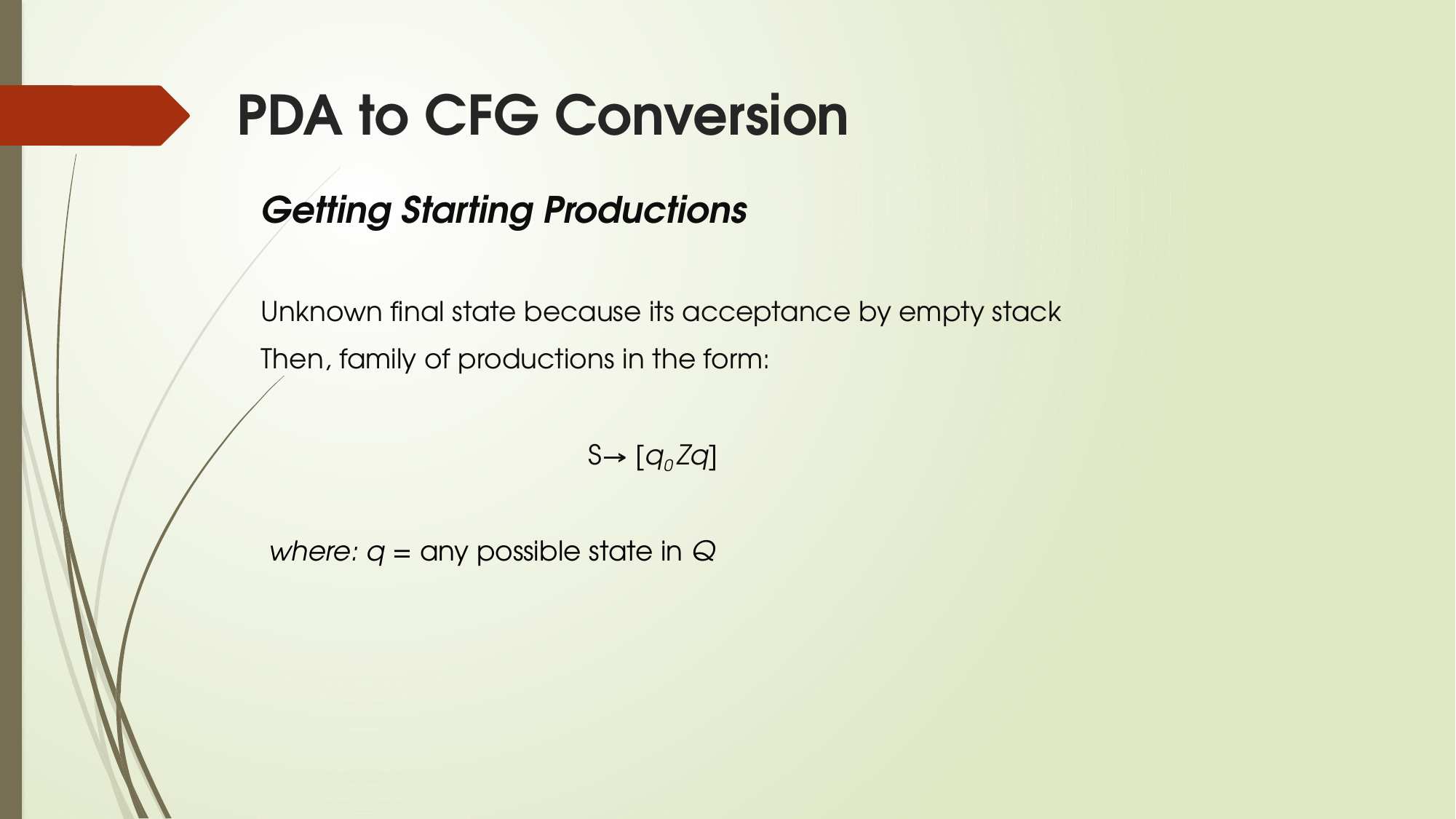

# PDA to CFG Conversion
Getting Starting Productions

Unknown final state because its acceptance by empty stack
Then, family of productions in the form:

			S→ [q0 Zq]

where: q = any possible state in Q